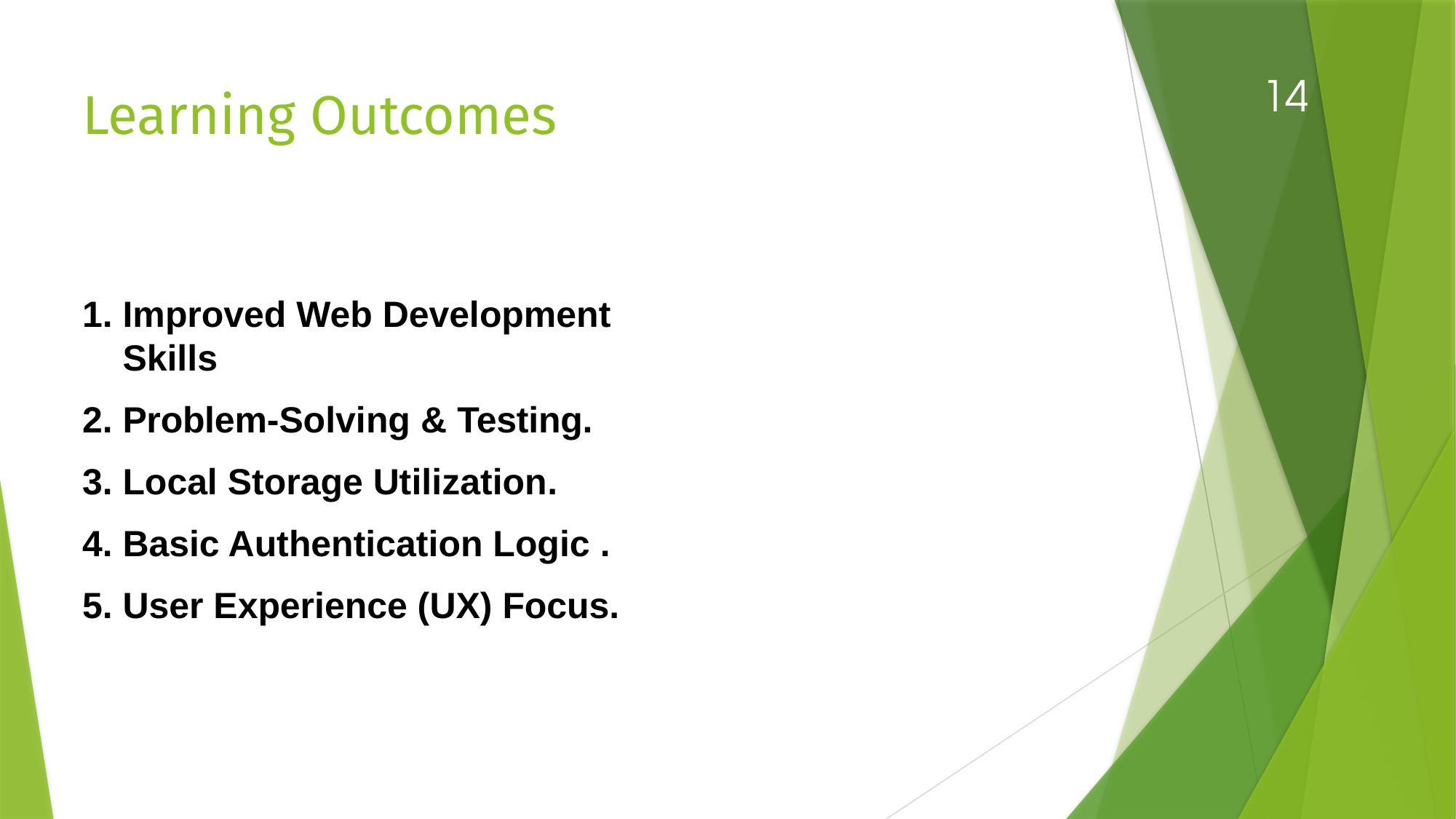

14
# Learning Outcomes

Improved Web Development Skills
Problem-Solving & Testing.
Local Storage Utilization.
Basic Authentication Logic .
User Experience (UX) Focus.